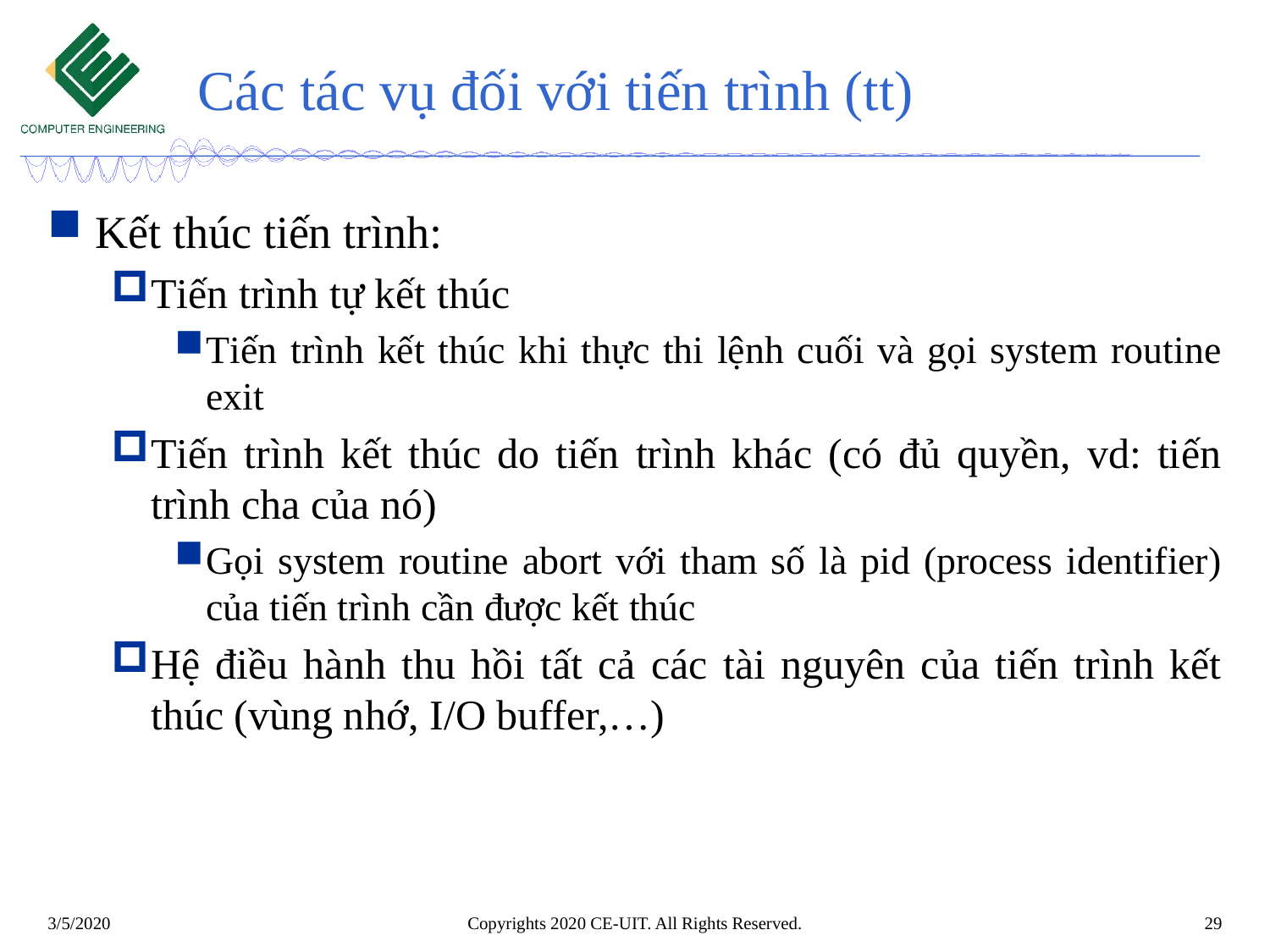

# Các tác vụ đối với tiến trình (tt)
Kết thúc tiến trình:
Tiến trình tự kết thúc
Tiến trình kết thúc khi thực thi lệnh cuối và gọi system routine exit
Tiến trình kết thúc do tiến trình khác (có đủ quyền, vd: tiến trình cha của nó)
Gọi system routine abort với tham số là pid (process identifier) của tiến trình cần được kết thúc
Hệ điều hành thu hồi tất cả các tài nguyên của tiến trình kết thúc (vùng nhớ, I/O buffer,…)
Copyrights 2020 CE-UIT. All Rights Reserved.
29
3/5/2020